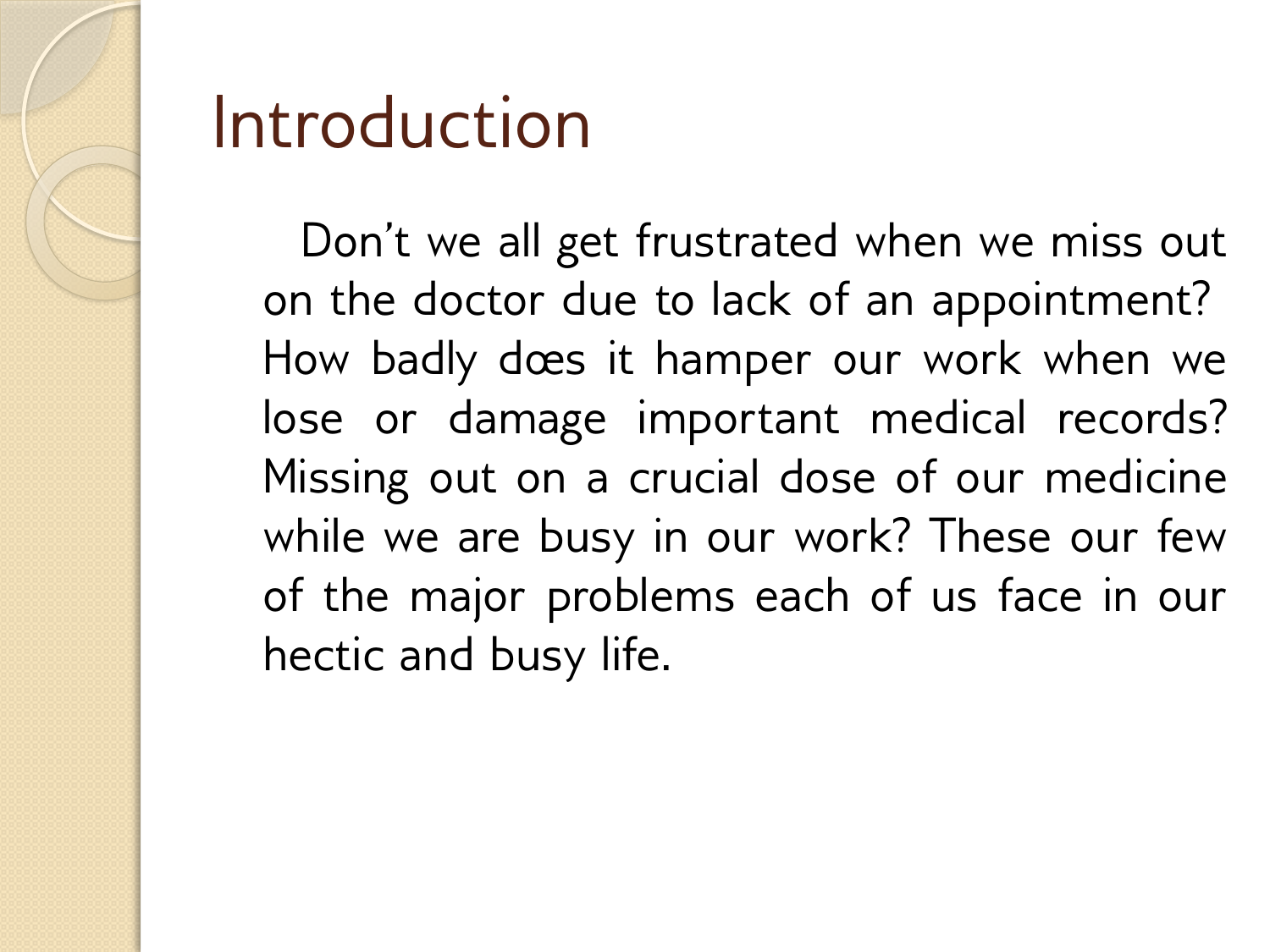

# Introduction
     Don’t we all get frustrated when we miss out on the doctor due to lack of an appointment?  How badly does it hamper our work when we lose or damage important medical records? Missing out on a crucial dose of our medicine while we are busy in our work? These our few of the major problems each of us face in our hectic and busy life.